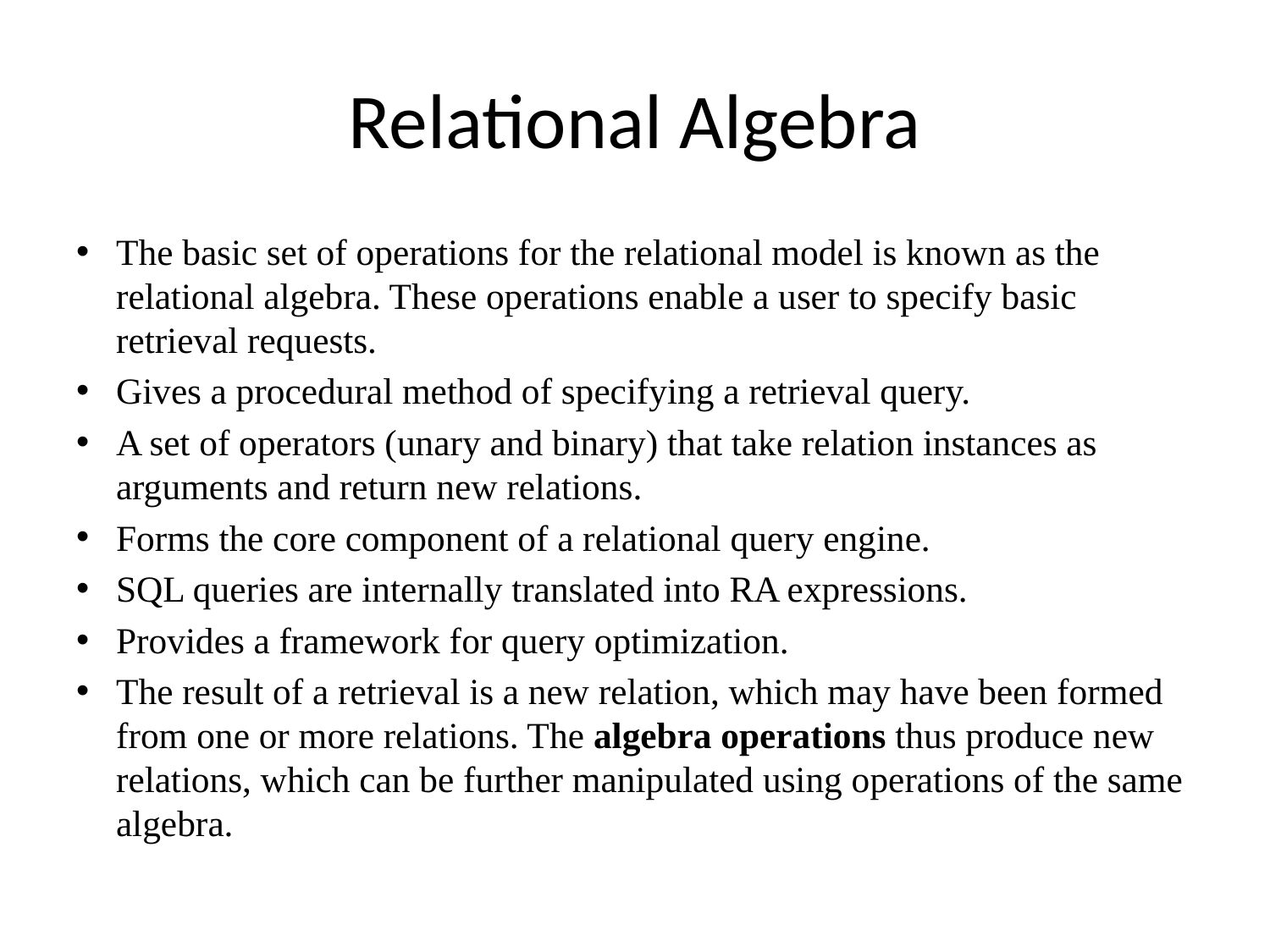

# Relational Algebra
The basic set of operations for the relational model is known as the relational algebra. These operations enable a user to specify basic retrieval requests.
Gives a procedural method of specifying a retrieval query.
A set of operators (unary and binary) that take relation instances as arguments and return new relations.
Forms the core component of a relational query engine.
SQL queries are internally translated into RA expressions.
Provides a framework for query optimization.
The result of a retrieval is a new relation, which may have been formed from one or more relations. The algebra operations thus produce new relations, which can be further manipulated using operations of the same algebra.